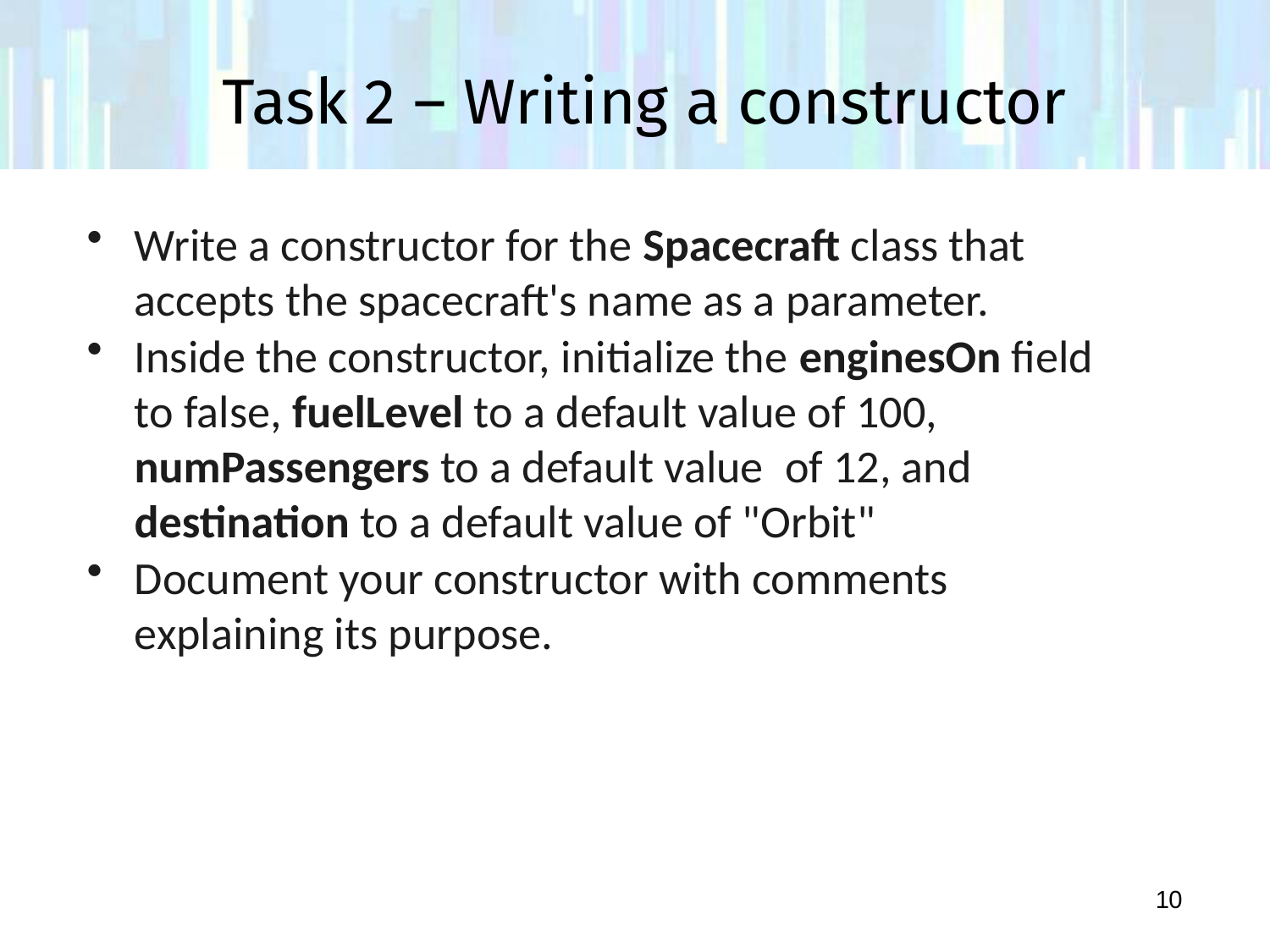

# Task 2 – Writing a constructor
Write a constructor for the Spacecraft class that accepts the spacecraft's name as a parameter.
Inside the constructor, initialize the enginesOn field to false, fuelLevel to a default value of 100, numPassengers to a default value  of 12, and destination to a default value of "Orbit"
Document your constructor with comments explaining its purpose.
10